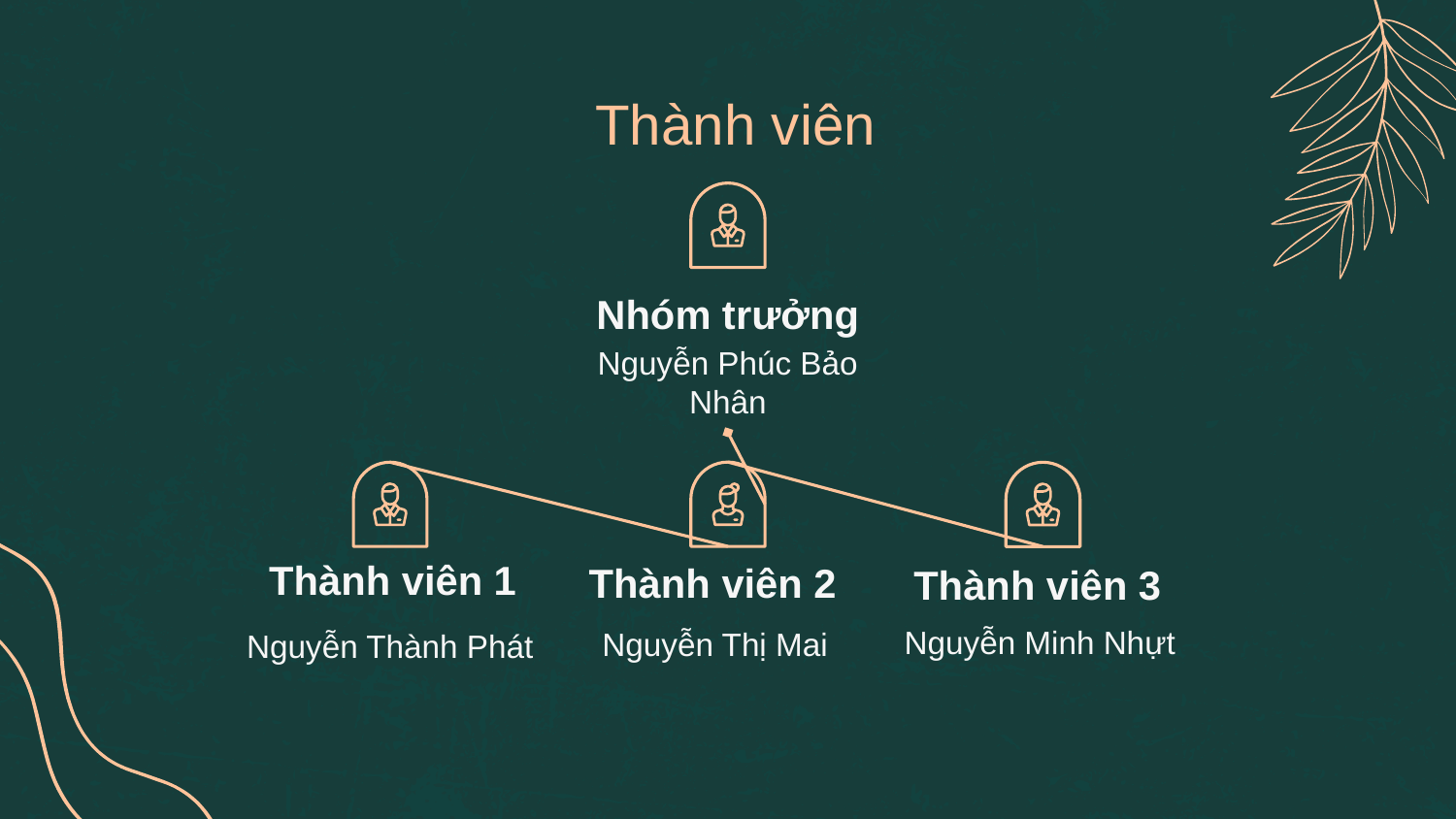

# Thành viên

Nhóm trưởng
Nguyễn Phúc Bảo Nhân

Thành viên 1
Thành viên 2
Thành viên 3
Nguyễn Minh Nhựt
Nguyễn Thị Mai
Nguyễn Thành Phát